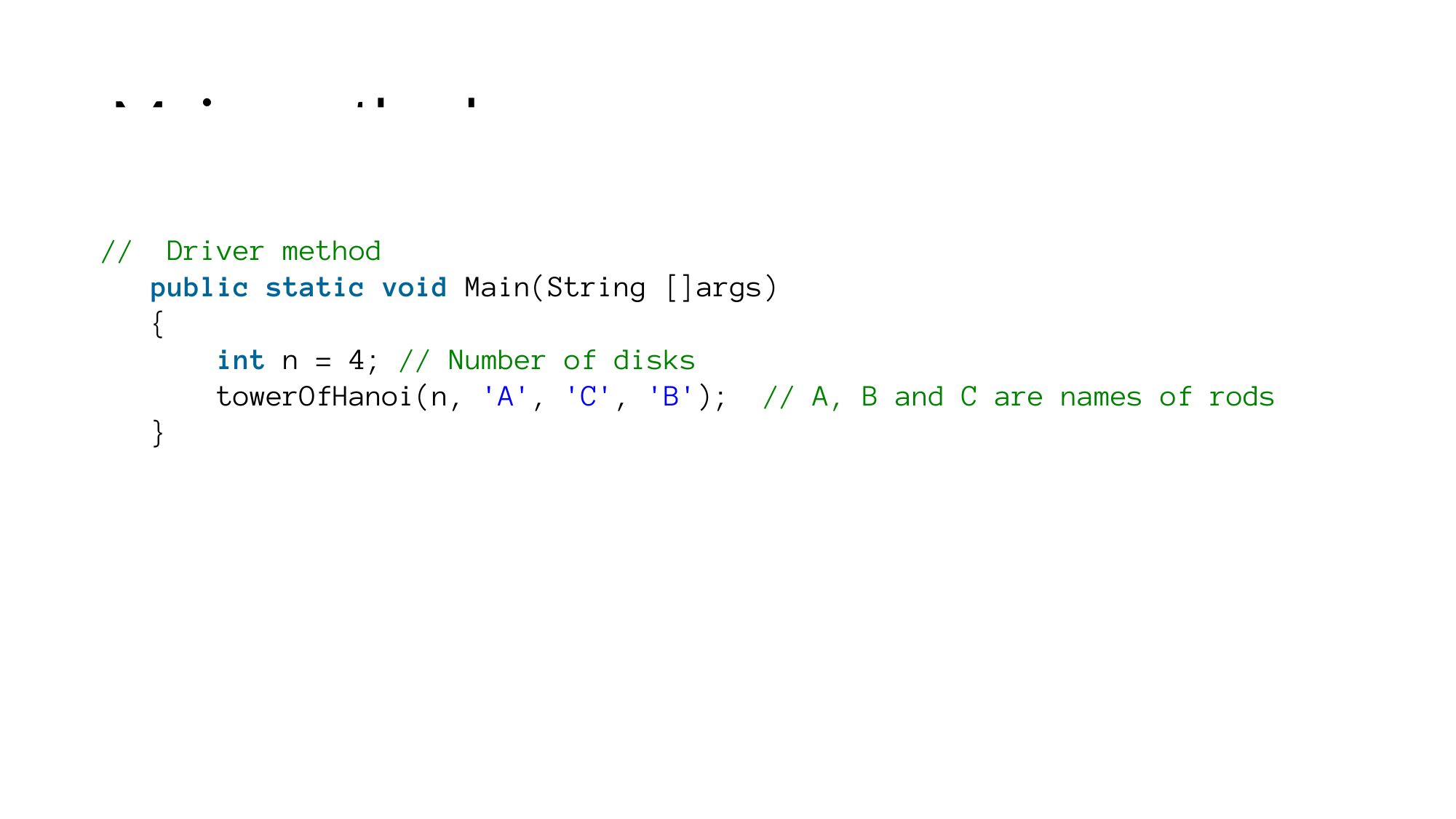

# Main method
 //  Driver method
    public static void Main(String []args)
    {
        int n = 4; // Number of disks
        towerOfHanoi(n, 'A', 'C', 'B');  // A, B and C are names of rods
    }